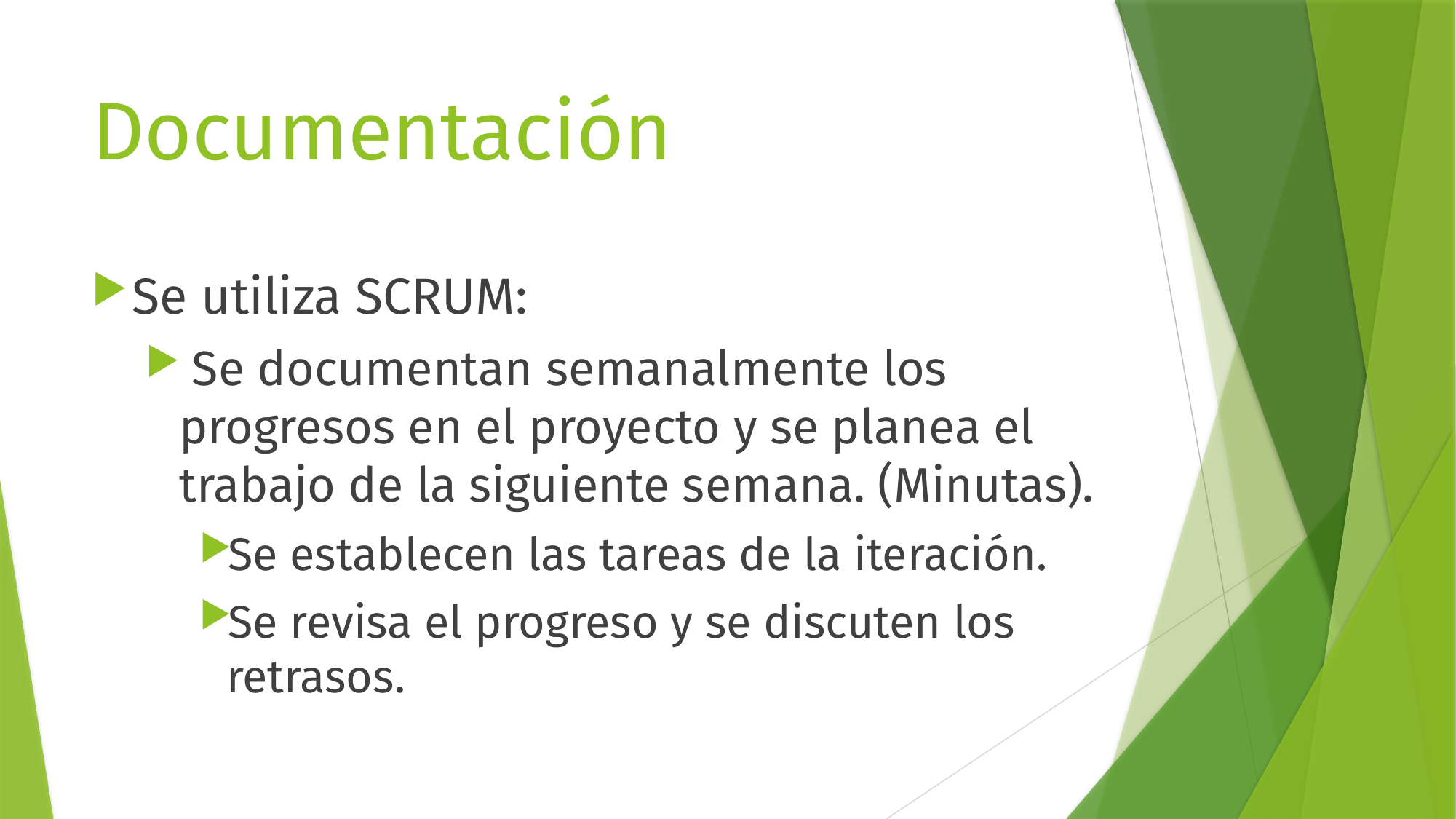

# Documentación
Se utiliza SCRUM:
 Se documentan semanalmente los progresos en el proyecto y se planea el trabajo de la siguiente semana. (Minutas).
Se establecen las tareas de la iteración.
Se revisa el progreso y se discuten los retrasos.